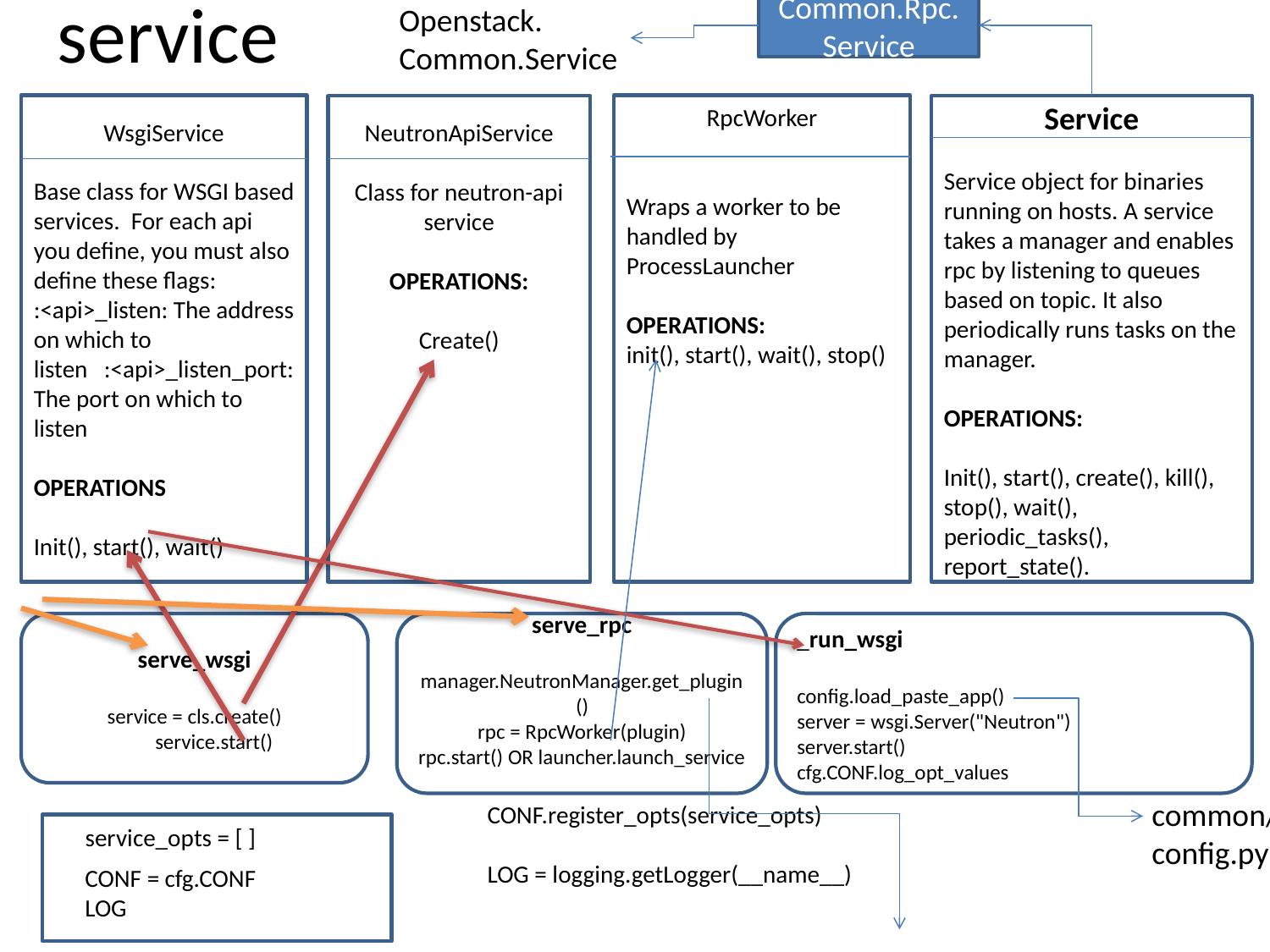

# service
Openstack.
Common.Service
Common.Rpc.Service
WsgiService

Base class for WSGI based services.  For each api you define, you must also define these flags:
:<api>_listen: The address on which to listen   :<api>_listen_port: The port on which to listen

OPERATIONS

Init(), start(), wait()
RpcWorker

Wraps a worker to be handled by ProcessLauncher

OPERATIONS:
init(), start(), wait(), stop()

NeutronApiService

Class for neutron-api service

OPERATIONS:

Create()

Service

Service object for binaries running on hosts. A service takes a manager and enables rpc by listening to queues based on topic. It also periodically runs tasks on the manager.

OPERATIONS:

Init(), start(), create(), kill(), stop(), wait(), periodic_tasks(), report_state().
serve_wsgi

service = cls.create()
        service.start()
serve_rpc

manager.NeutronManager.get_plugin()
rpc = RpcWorker(plugin)
rpc.start() OR launcher.launch_service

_run_wsgi

config.load_paste_app()
server = wsgi.Server("Neutron")
server.start()
cfg.CONF.log_opt_values
common/
config.py
CONF.register_opts(service_opts)

LOG = logging.getLogger(__name__)

service_opts = [ ]
CONF = cfg.CONF
LOG